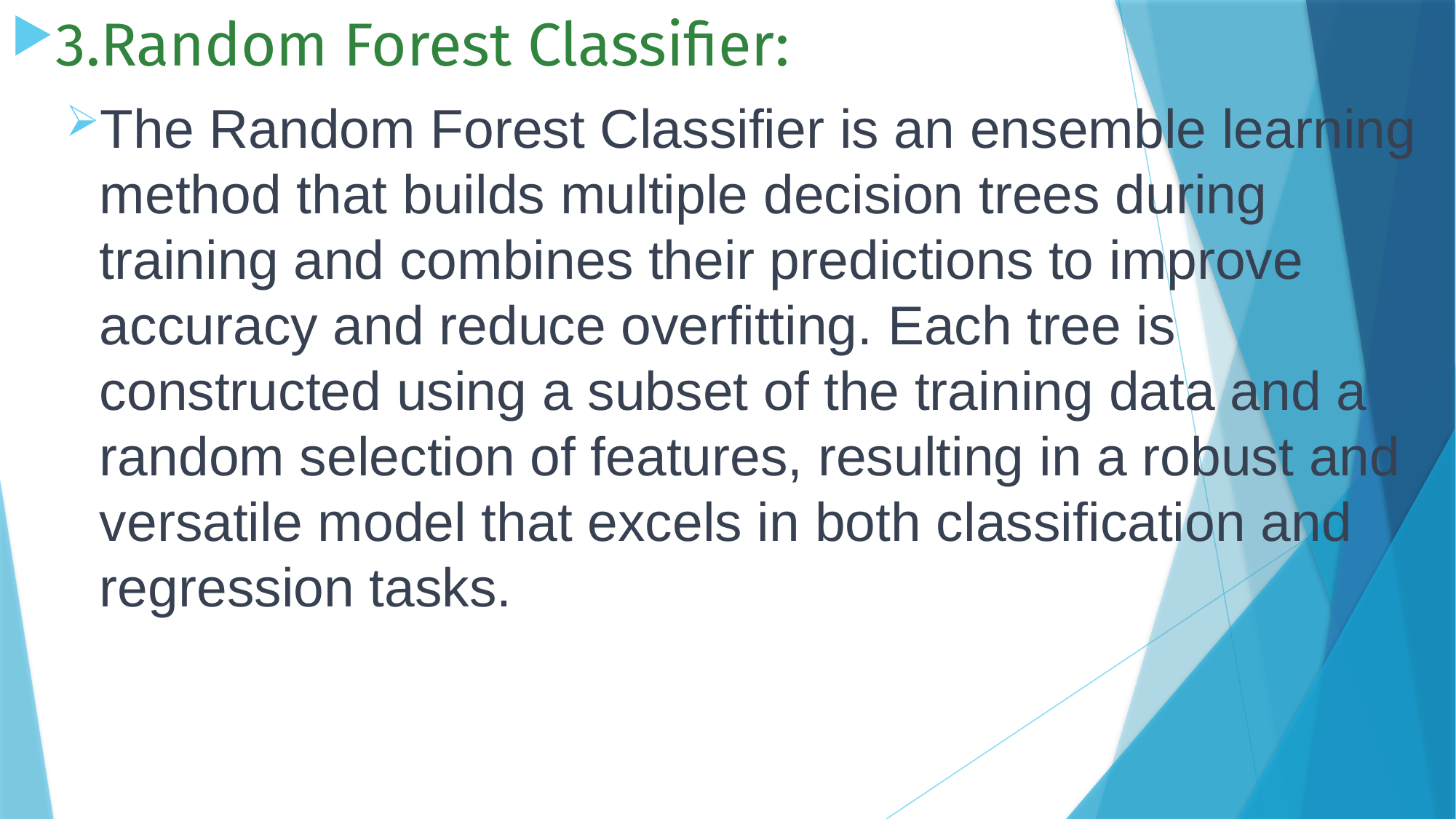

3.Random Forest Classifier:
The Random Forest Classifier is an ensemble learning method that builds multiple decision trees during training and combines their predictions to improve accuracy and reduce overfitting. Each tree is constructed using a subset of the training data and a random selection of features, resulting in a robust and versatile model that excels in both classification and regression tasks.